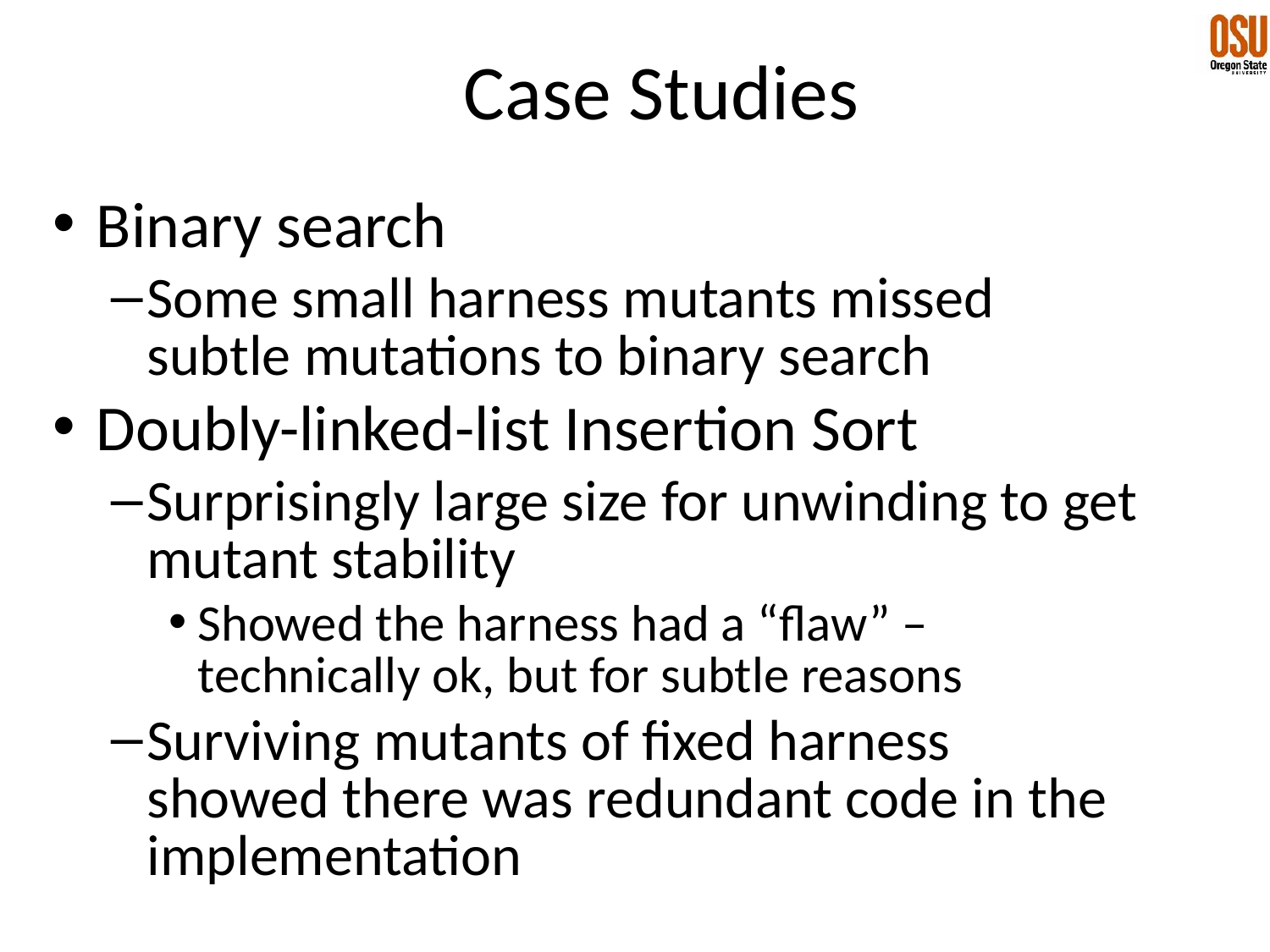

# Case Studies
Binary search
Some small harness mutants missed subtle mutations to binary search
Doubly-linked-list Insertion Sort
Surprisingly large size for unwinding to get mutant stability
Showed the harness had a “flaw” – technically ok, but for subtle reasons
Surviving mutants of fixed harness showed there was redundant code in the implementation